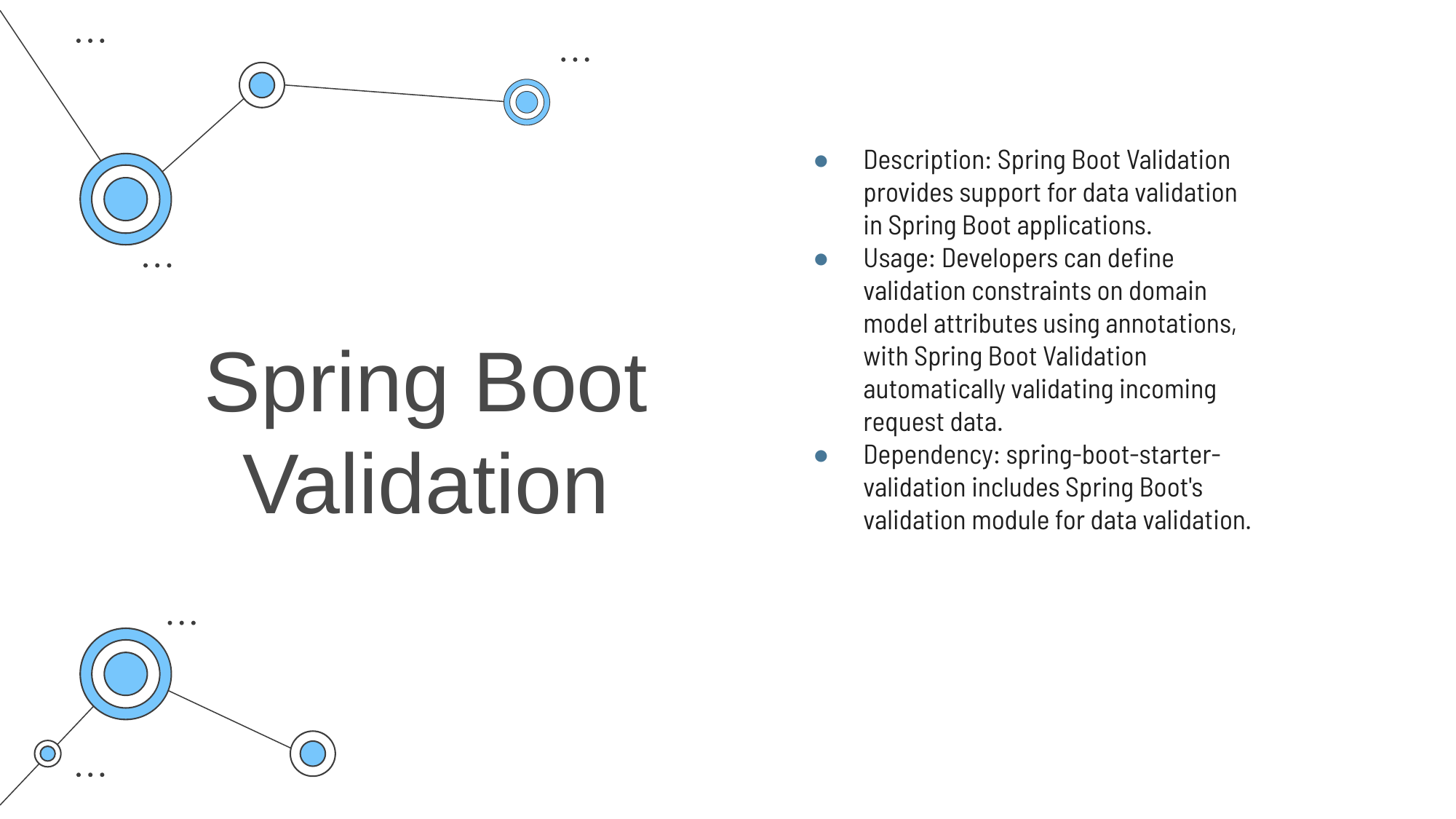

Description: Spring Boot Validation provides support for data validation in Spring Boot applications.
Usage: Developers can define validation constraints on domain model attributes using annotations, with Spring Boot Validation automatically validating incoming request data.
Dependency: spring-boot-starter-validation includes Spring Boot's validation module for data validation.
# Spring Boot Validation